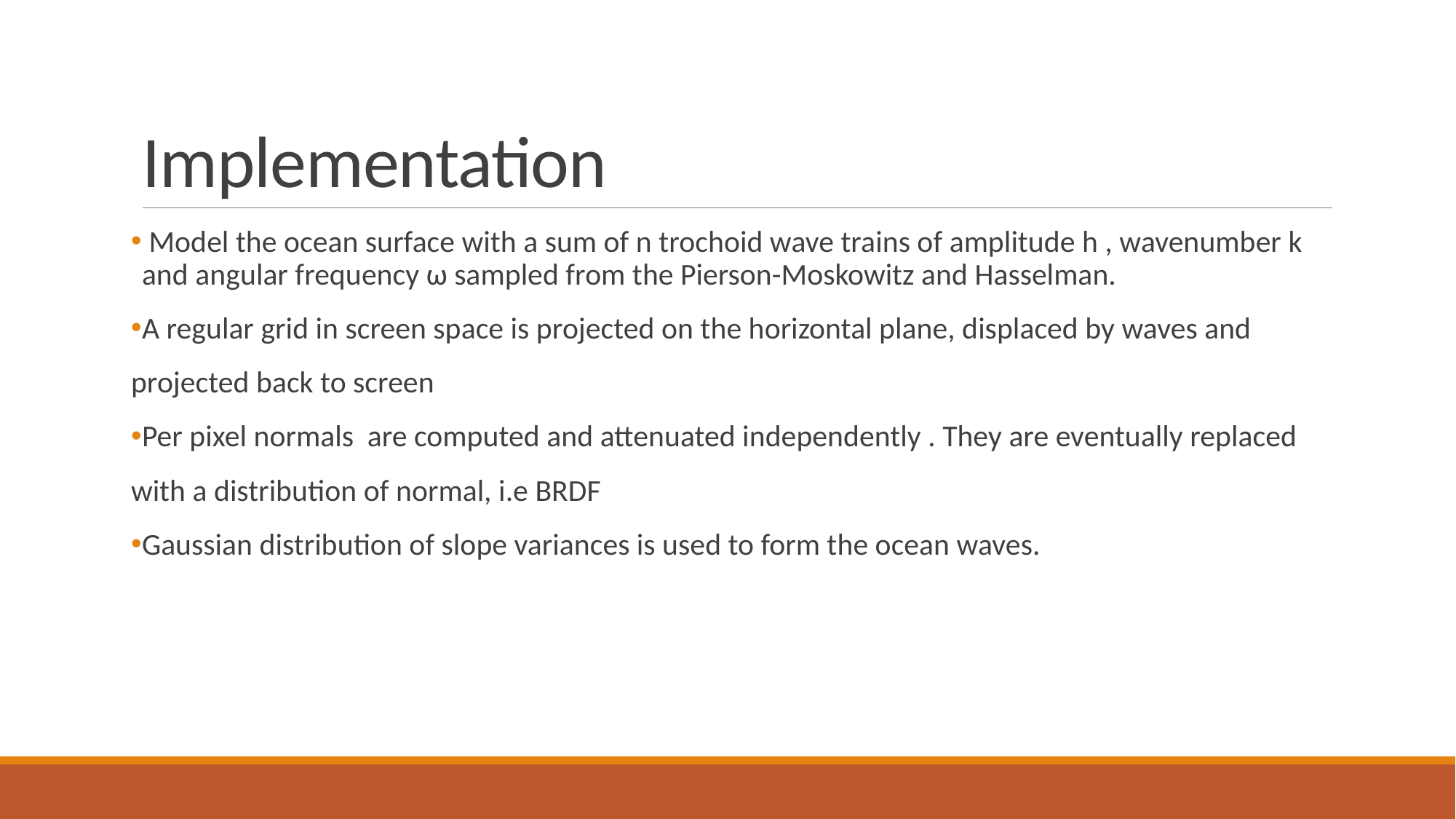

# Implementation
 Model the ocean surface with a sum of n trochoid wave trains of amplitude h , wavenumber k and angular frequency ω sampled from the Pierson-Moskowitz and Hasselman.
A regular grid in screen space is projected on the horizontal plane, displaced by waves and
projected back to screen
Per pixel normals  are computed and attenuated independently . They are eventually replaced
with a distribution of normal, i.e BRDF
Gaussian distribution of slope variances is used to form the ocean waves.